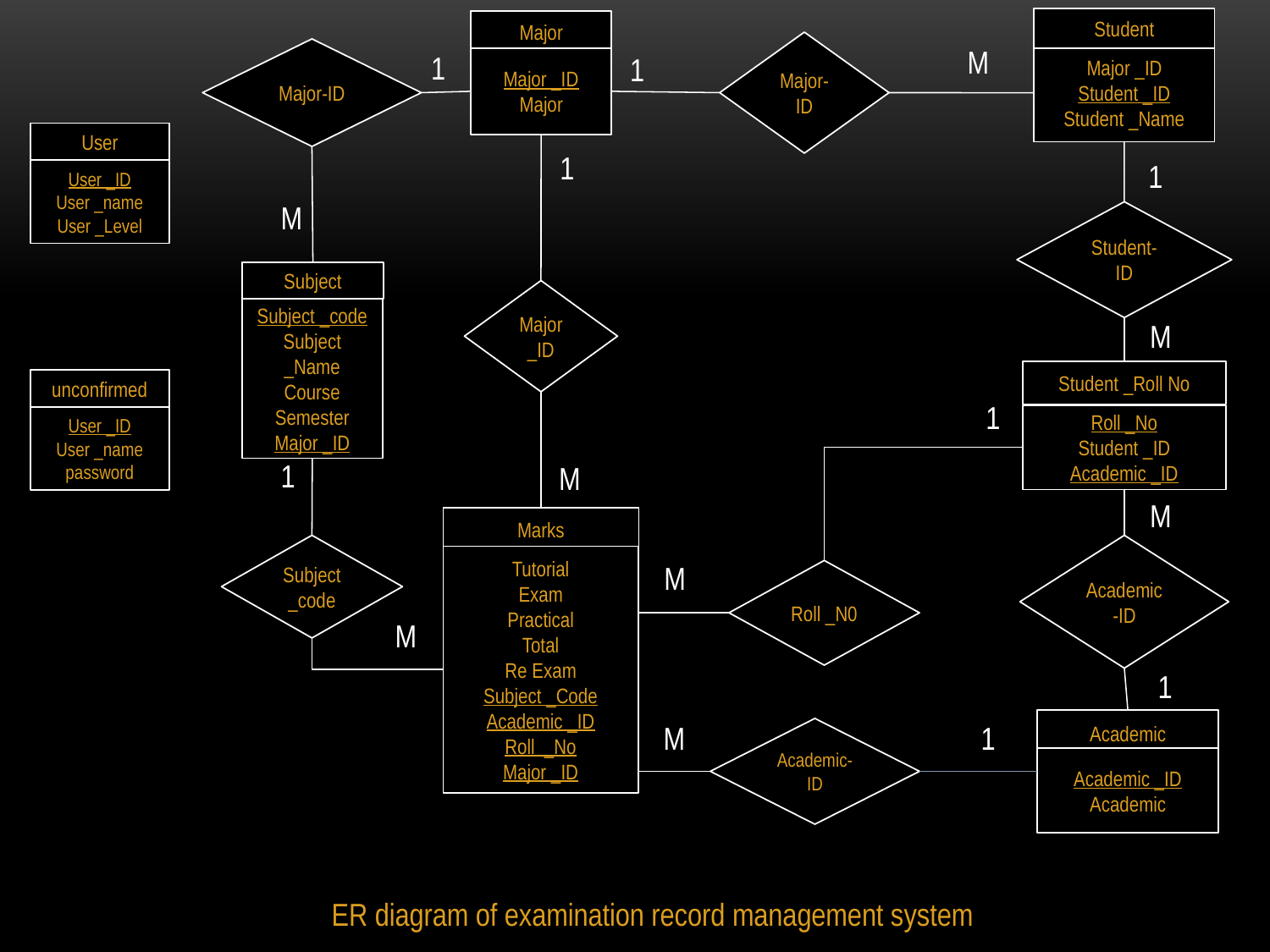

Student
Major
Major-ID
M
Major-ID
1
1
Major _ID
Student _ID
Student _Name
Major _ID
Major
User
1
1
User _ID
User _name
User _Level
M
Student-ID
Subject
Major _ID
Subject _code
Subject _Name
Course
Semester
Major _ID
M
Student _Roll No
unconfirmed
1
Roll _No
Student _ID
Academic _ID
User _ID
User _name
password
1
M
M
Marks
Subject _code
Academic-ID
Tutorial
Exam
Practical
Total
Re Exam
Subject _Code
Academic _ID
Roll  _No
Major _ID
M
Roll _N0
M
1
Academic
M
1
Academic-ID
Academic _ID
Academic
ER diagram of examination record management system